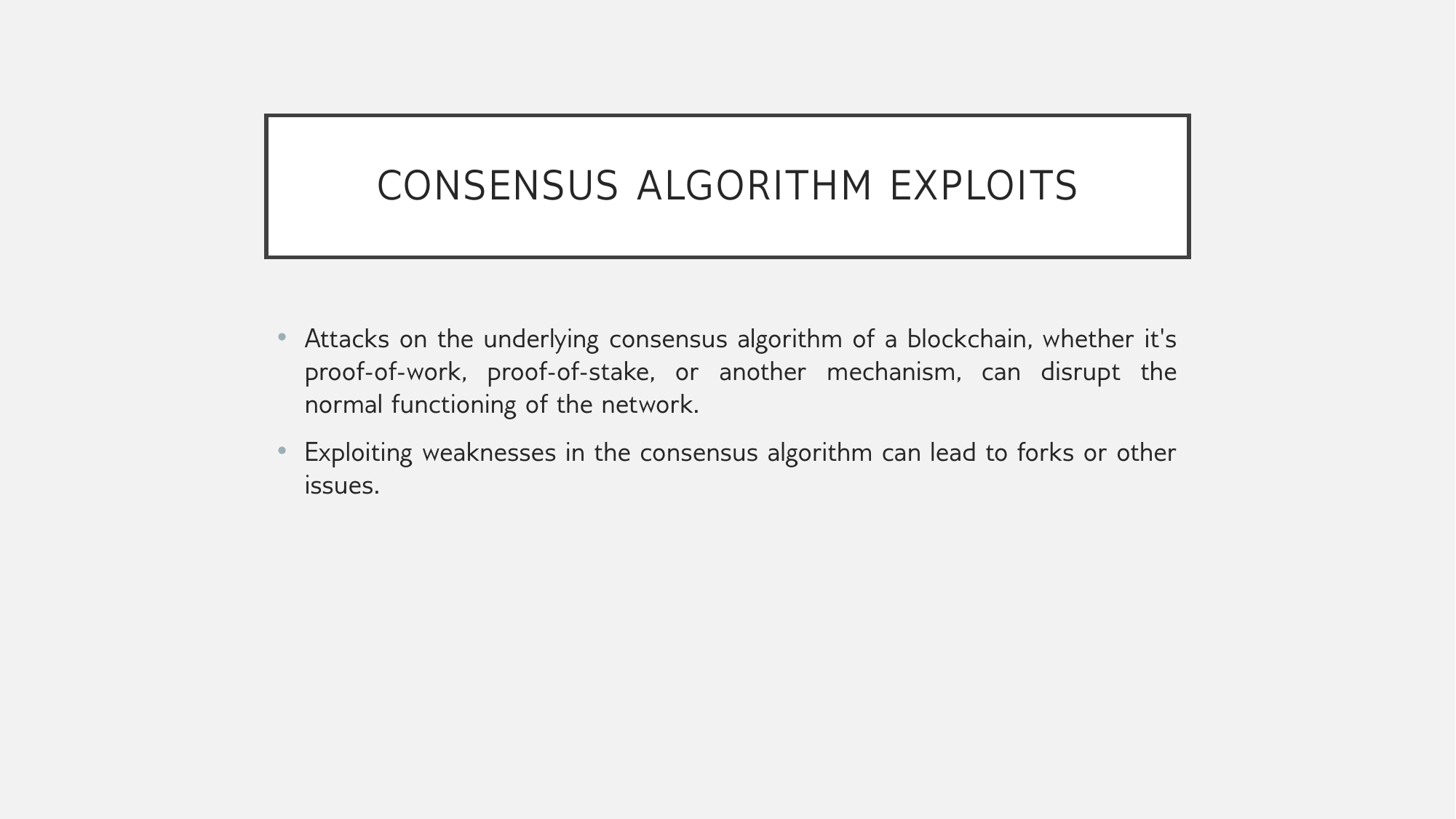

# Consensus Algorithm Exploits
Attacks on the underlying consensus algorithm of a blockchain, whether it's proof-of-work, proof-of-stake, or another mechanism, can disrupt the normal functioning of the network.
Exploiting weaknesses in the consensus algorithm can lead to forks or other issues.